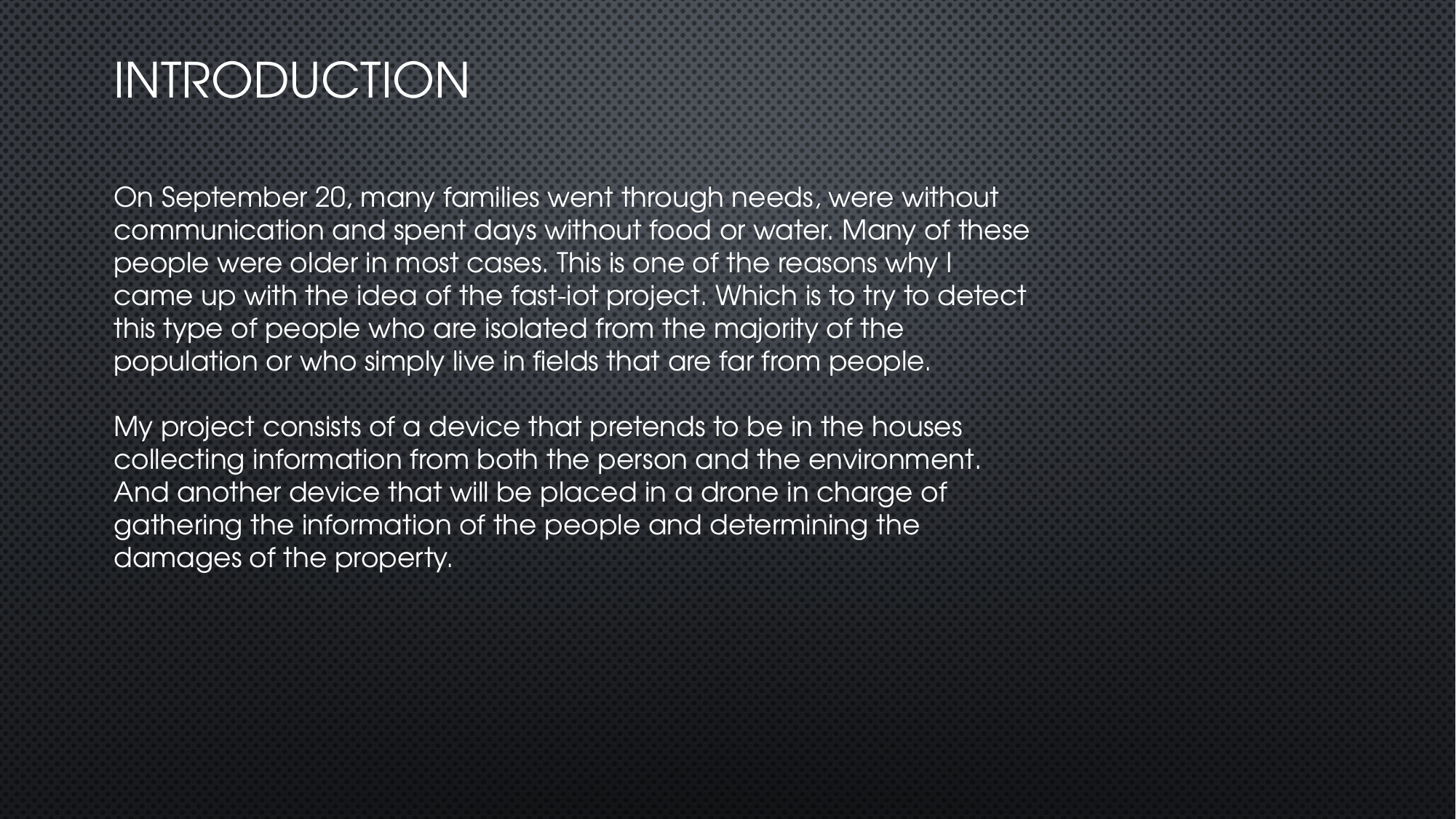

# Introduction
On September 20, many families went through needs, were without communication and spent days without food or water. Many of these people were older in most cases. This is one of the reasons why I came up with the idea of ​​the fast-iot project. Which is to try to detect this type of people who are isolated from the majority of the population or who simply live in fields that are far from people.

My project consists of a device that pretends to be in the houses collecting information from both the person and the environment. And another device that will be placed in a drone in charge of gathering the information of the people and determining the damages of the property.